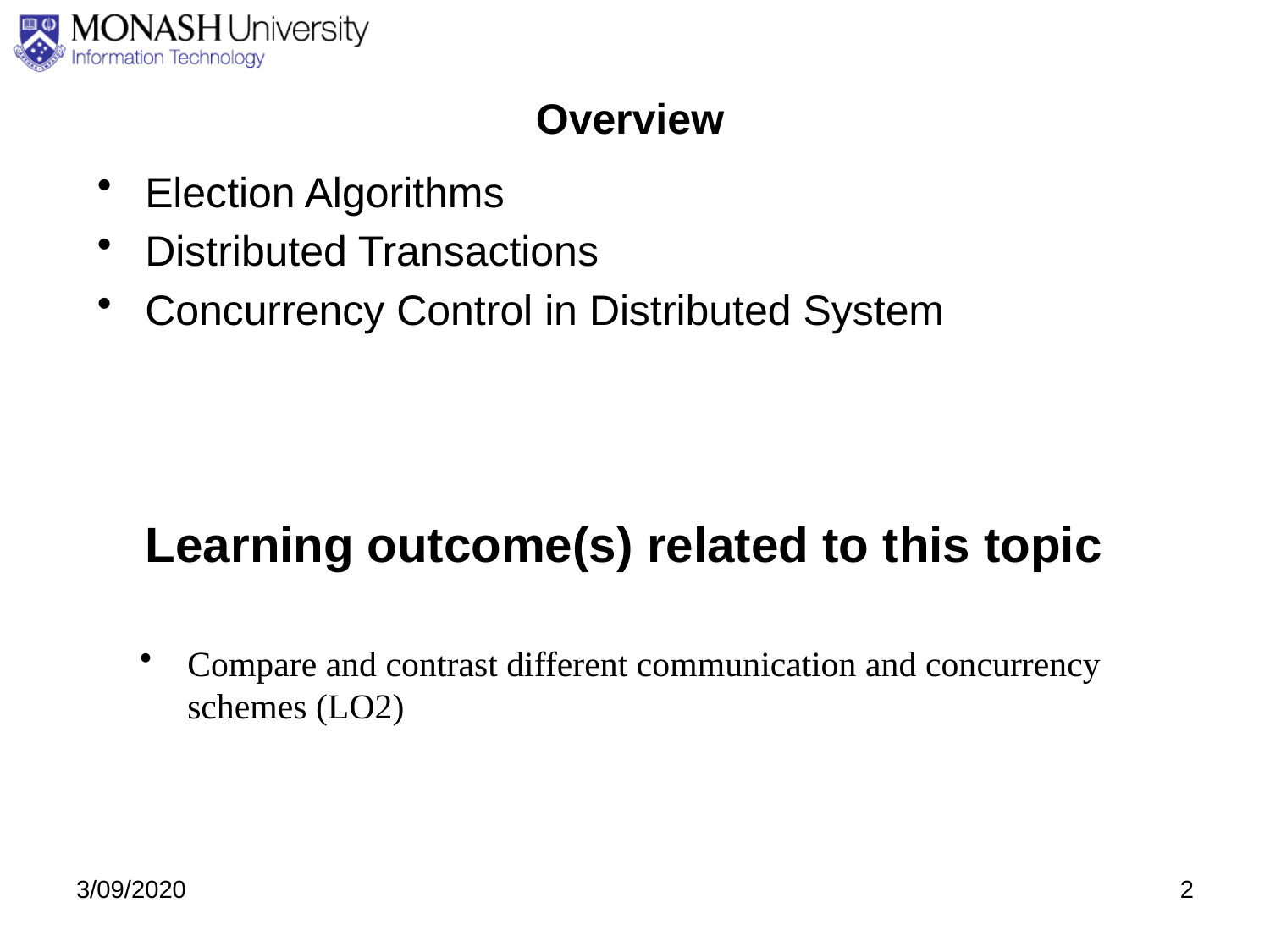

# Overview
Election Algorithms
Distributed Transactions
Concurrency Control in Distributed System
Learning outcome(s) related to this topic
Compare and contrast different communication and concurrency schemes (LO2)
3/09/2020
2